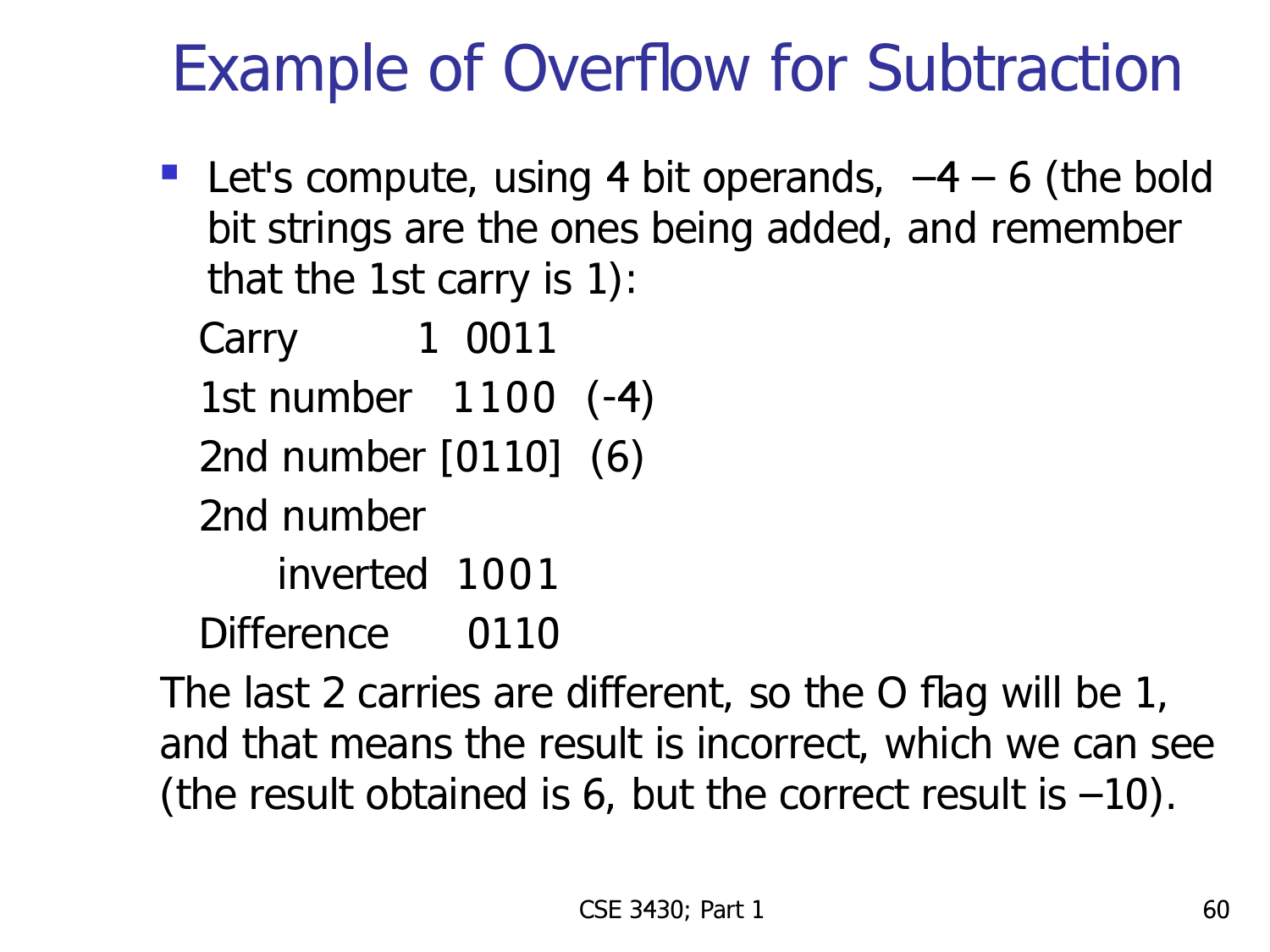

# Example of Overflow for Subtraction
Let's compute, using 4 bit operands,  –4 – 6 (the bold bit strings are the ones being added, and remember that the 1st carry is 1):
   Carry         1  0011
   1st number   1100  (-4)
   2nd number [0110]  (6)
   2nd number
         inverted  1001
   Difference      0110
The last 2 carries are different, so the O flag will be 1, and that means the result is incorrect, which we can see (the result obtained is 6, but the correct result is –10).
CSE 3430; Part 1
60